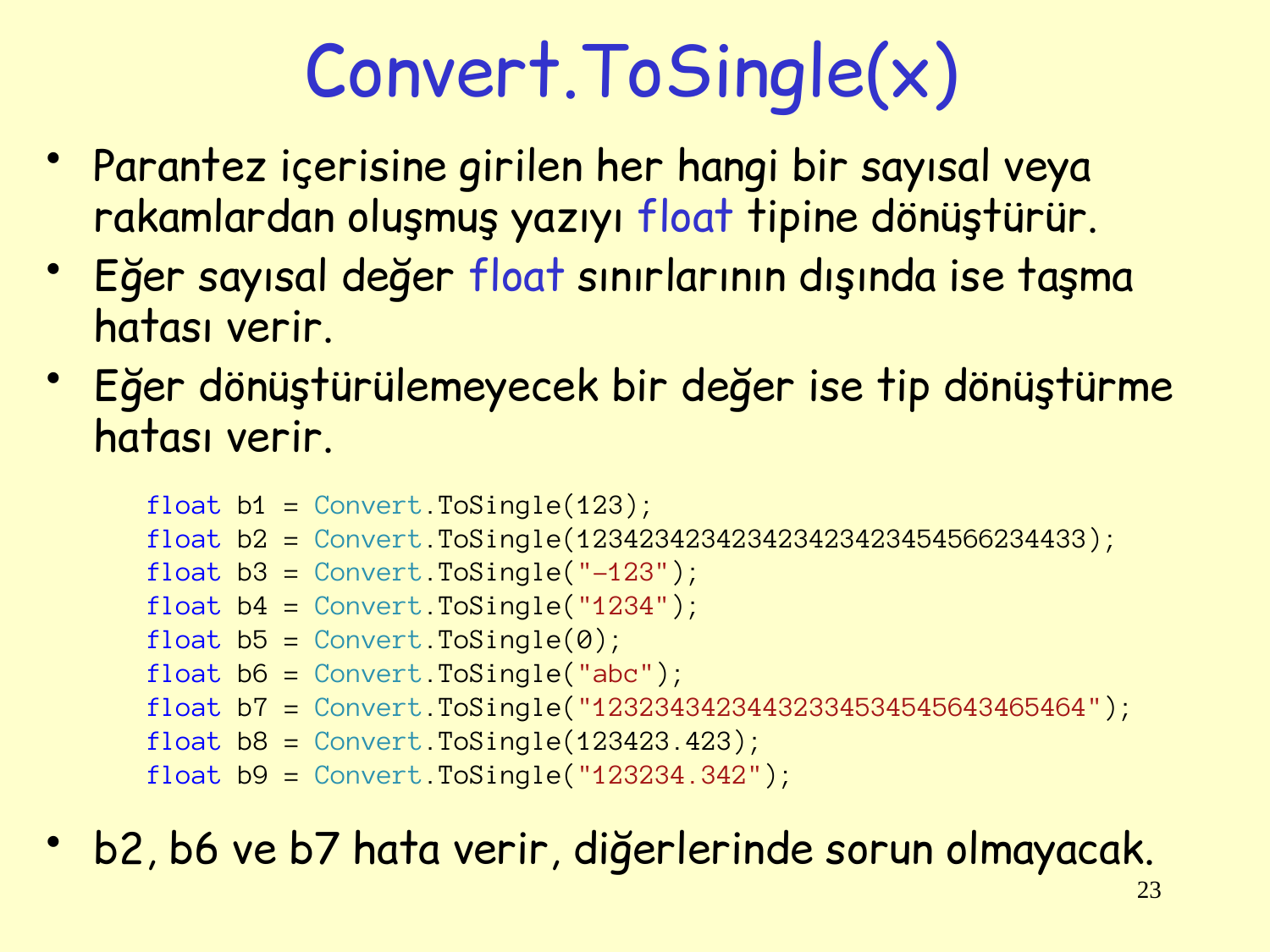

# Convert.ToSingle(x)
Parantez içerisine girilen her hangi bir sayısal veya rakamlardan oluşmuş yazıyı float tipine dönüştürür.
Eğer sayısal değer float sınırlarının dışında ise taşma hatası verir.
Eğer dönüştürülemeyecek bir değer ise tip dönüştürme hatası verir.

float b1 = Convert.ToSingle(123);
float b2 = Convert.ToSingle(123423423423423423423454566234433);
float b3 = Convert.ToSingle("-123");
float b4 = Convert.ToSingle("1234");
float b5 = Convert.ToSingle(0);
float b6 = Convert.ToSingle("abc");
float b7 = Convert.ToSingle("12323434234432334534545643465464");
float b8 = Convert.ToSingle(123423.423);
float b9 = Convert.ToSingle("123234.342");

b2, b6 ve b7 hata verir, diğerlerinde sorun olmayacak.
23